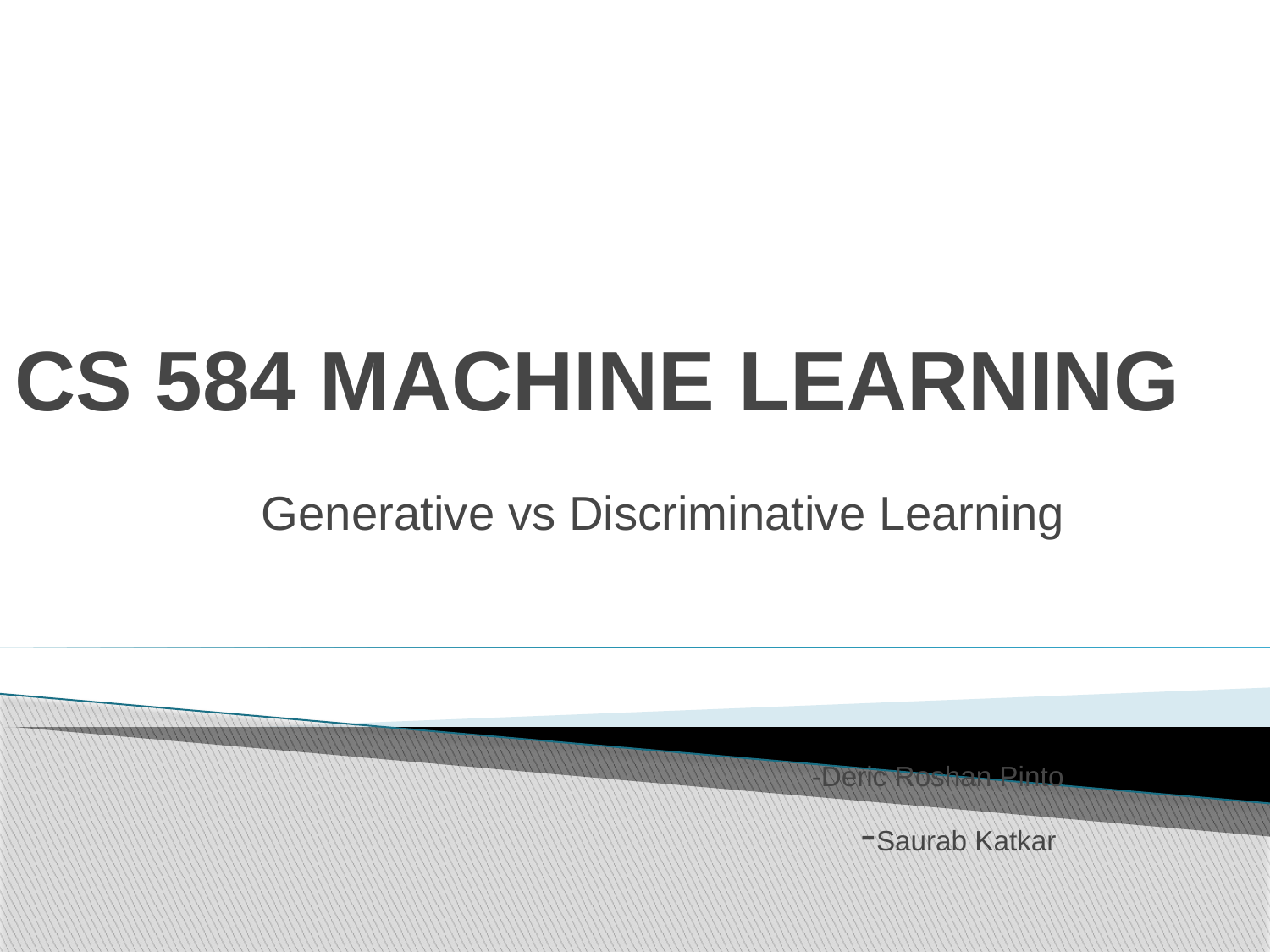

# CS 584 MACHINE LEARNING
Generative vs Discriminative Learning

				      -Deric Roshan Pinto
				      -Saurab Katkar